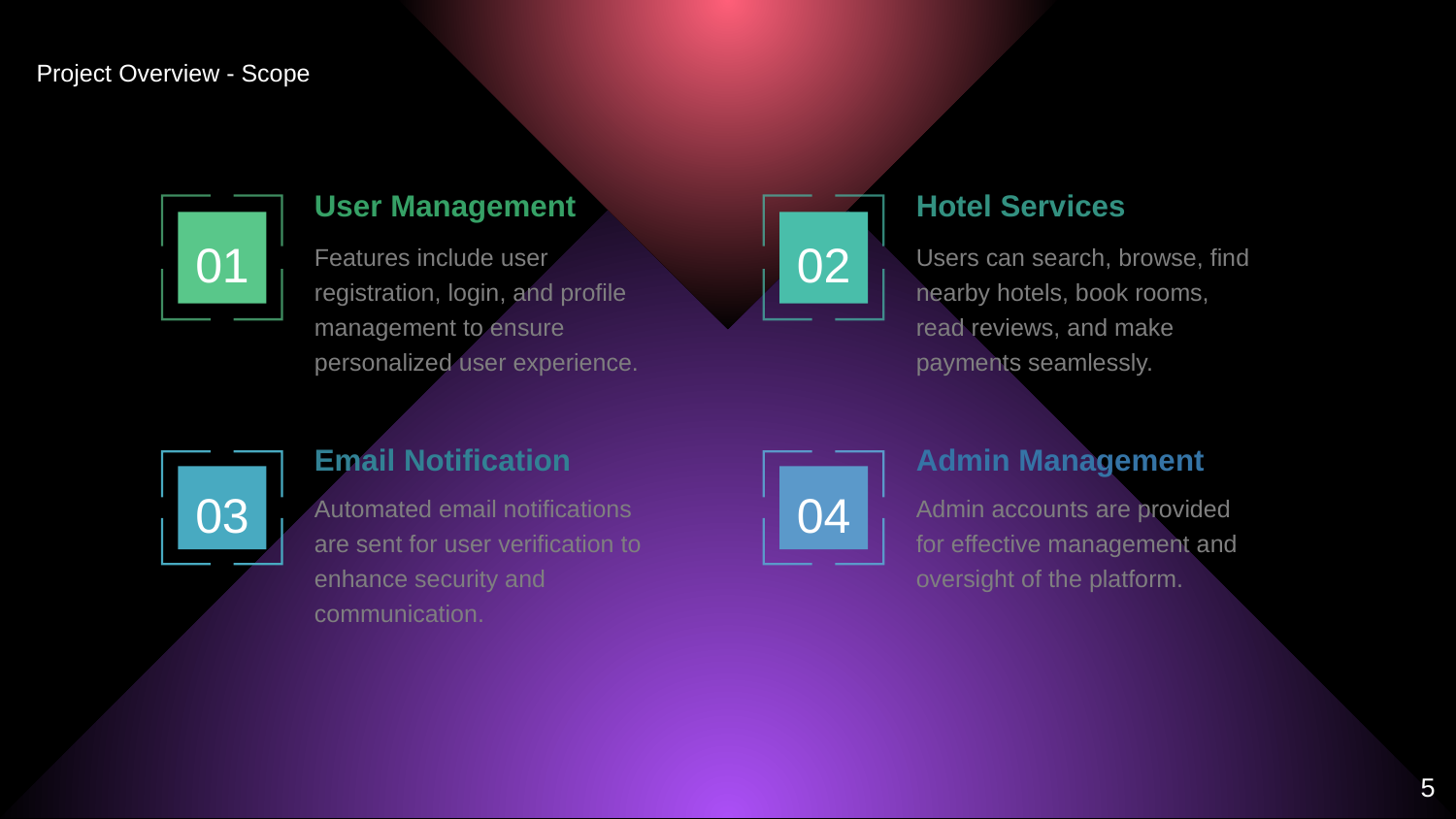

Project Overview - Scope
User Management
Hotel Services

01
02
Features include user registration, login, and profile management to ensure personalized user experience.
Users can search, browse, find nearby hotels, book rooms, read reviews, and make payments seamlessly.
Email Notification
Admin Management

03
04
Automated email notifications are sent for user verification to enhance security and communication.
Admin accounts are provided for effective management and oversight of the platform.
5